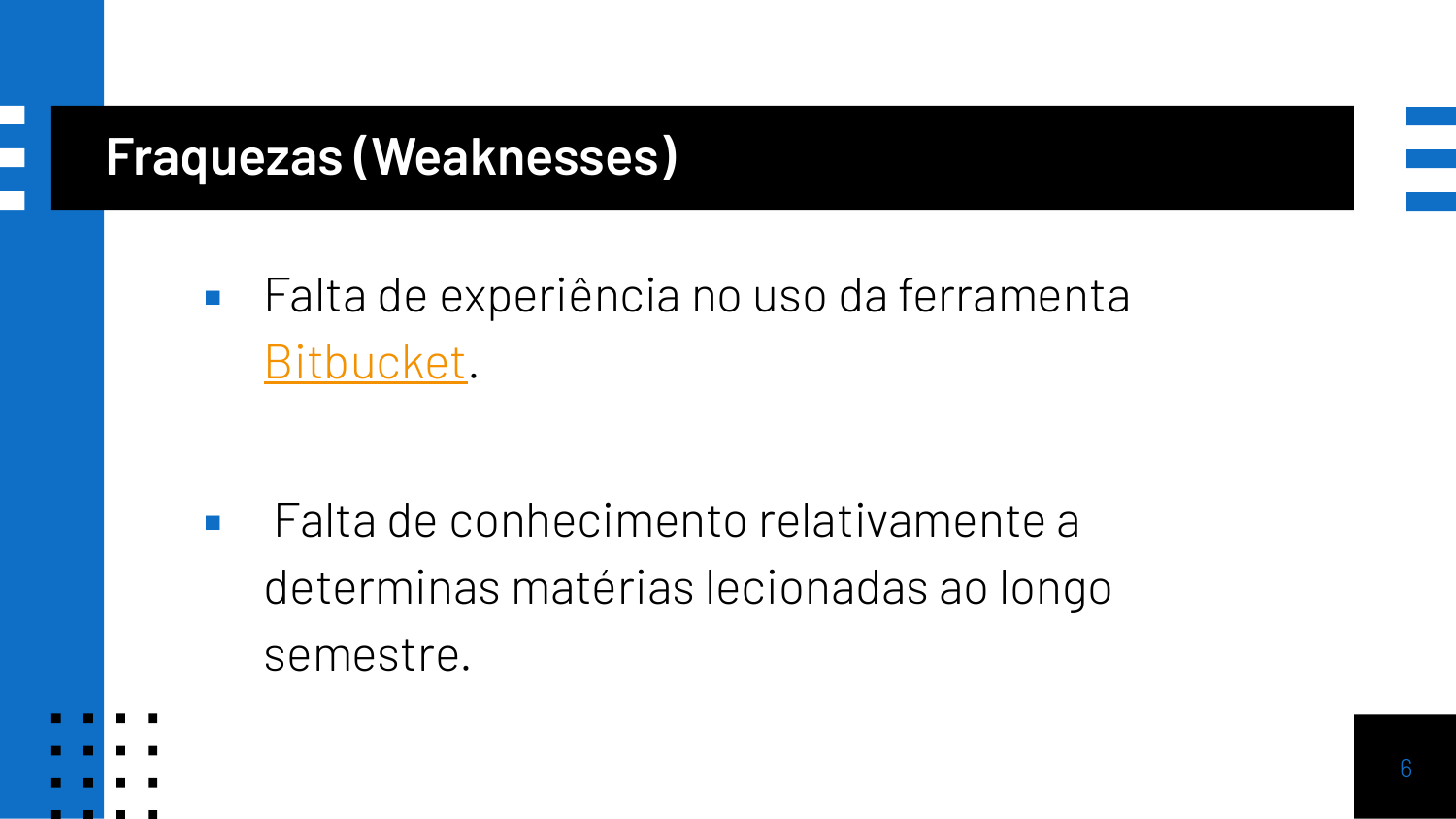

# Fraquezas (Weaknesses)
Falta de experiência no uso da ferramenta Bitbucket.

 Falta de conhecimento relativamente a determinas matérias lecionadas ao longo semestre.
6